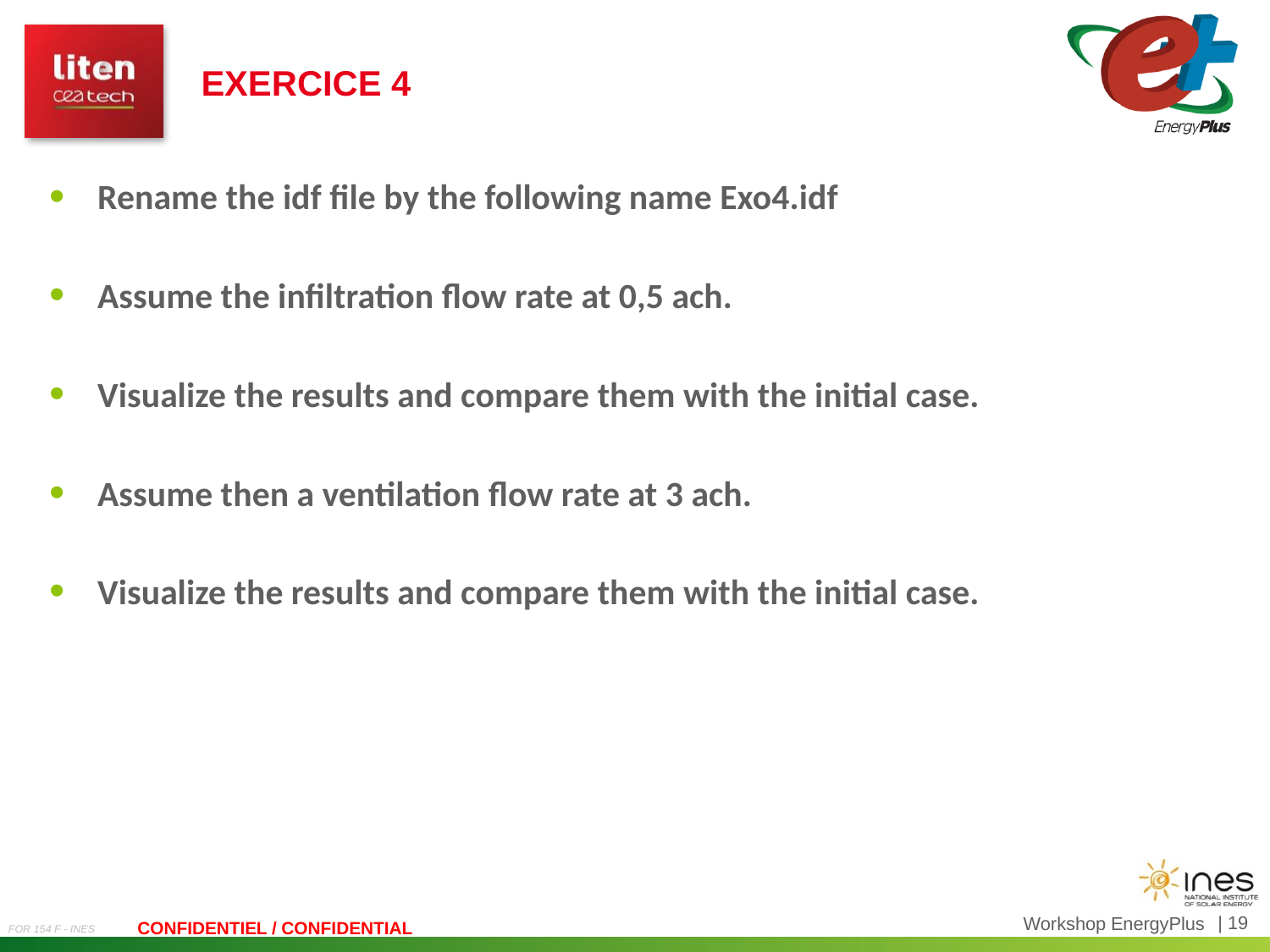

Exercice 4
Rename the idf file by the following name Exo4.idf

Assume the infiltration flow rate at 0,5 ach.

Visualize the results and compare them with the initial case.

Assume then a ventilation flow rate at 3 ach.

Visualize the results and compare them with the initial case.

Workshop EnergyPlus